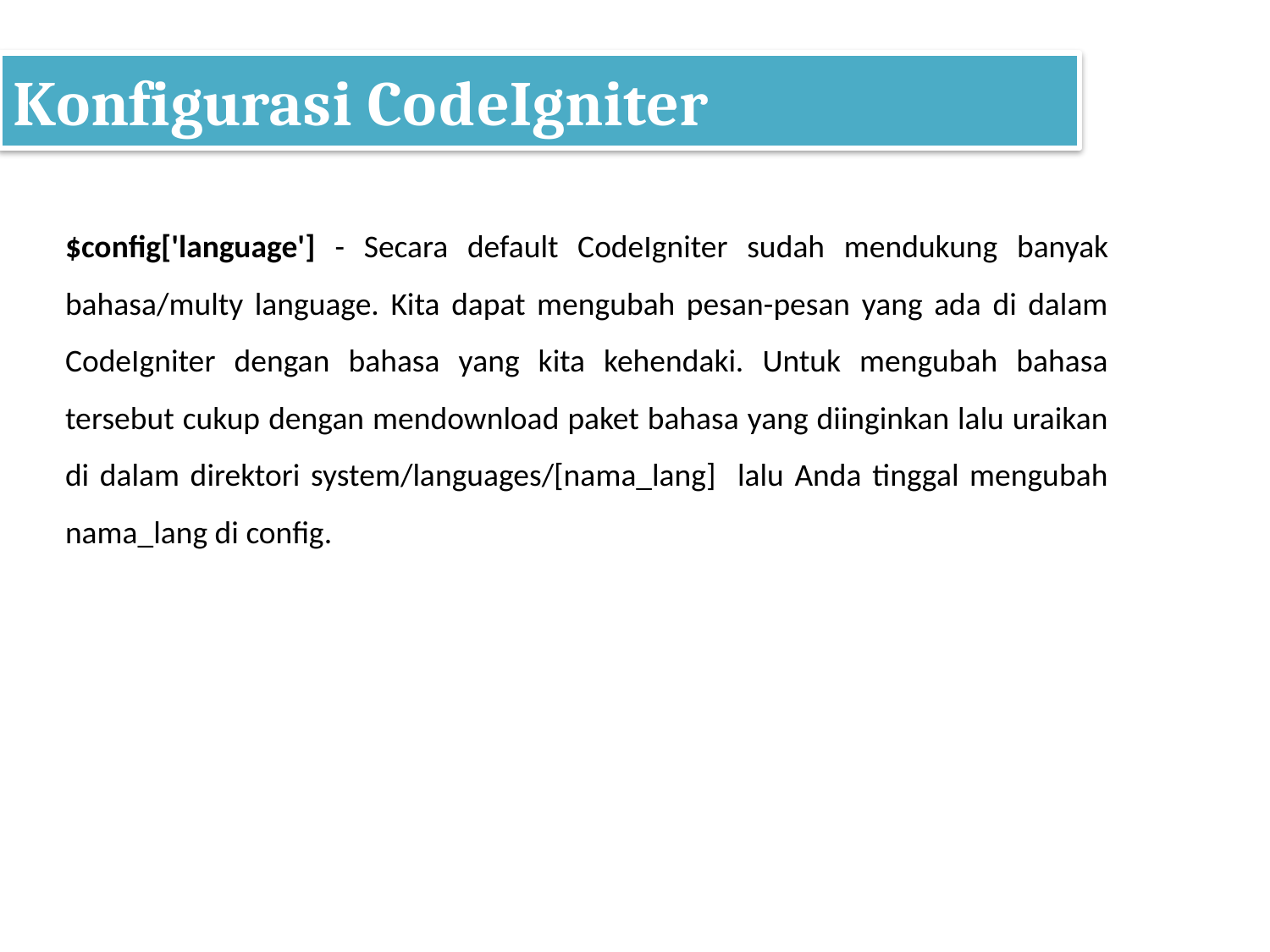

# Konfigurasi CodeIgniter
$config['language'] - Secara default CodeIgniter sudah mendukung banyak bahasa/multy language. Kita dapat mengubah pesan-pesan yang ada di dalam CodeIgniter dengan bahasa yang kita kehendaki. Untuk mengubah bahasa tersebut cukup dengan mendownload paket bahasa yang diinginkan lalu uraikan di dalam direktori system/languages/[nama_lang]  lalu Anda tinggal mengubah nama_lang di config.